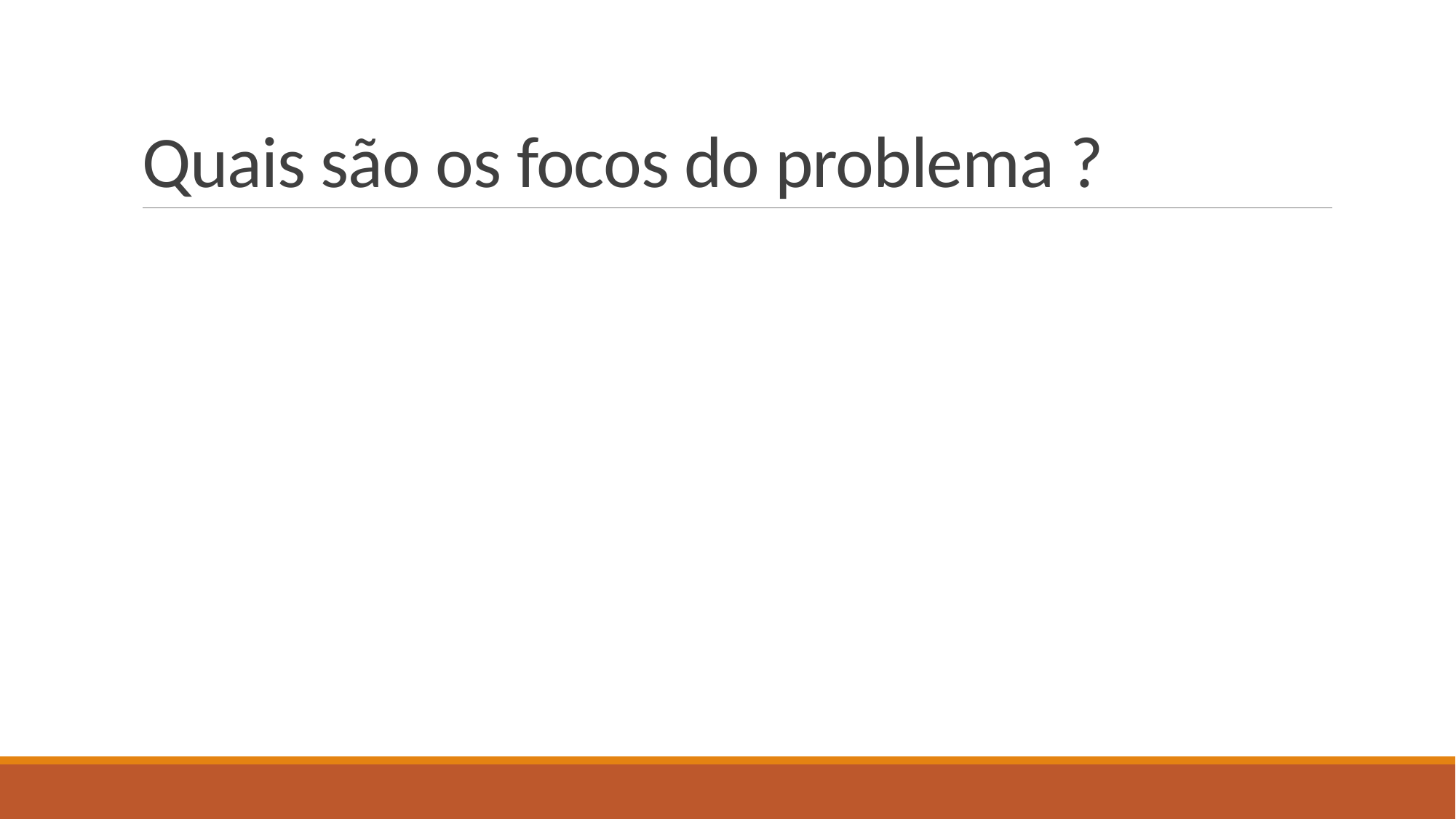

# Quais são os focos do problema ?